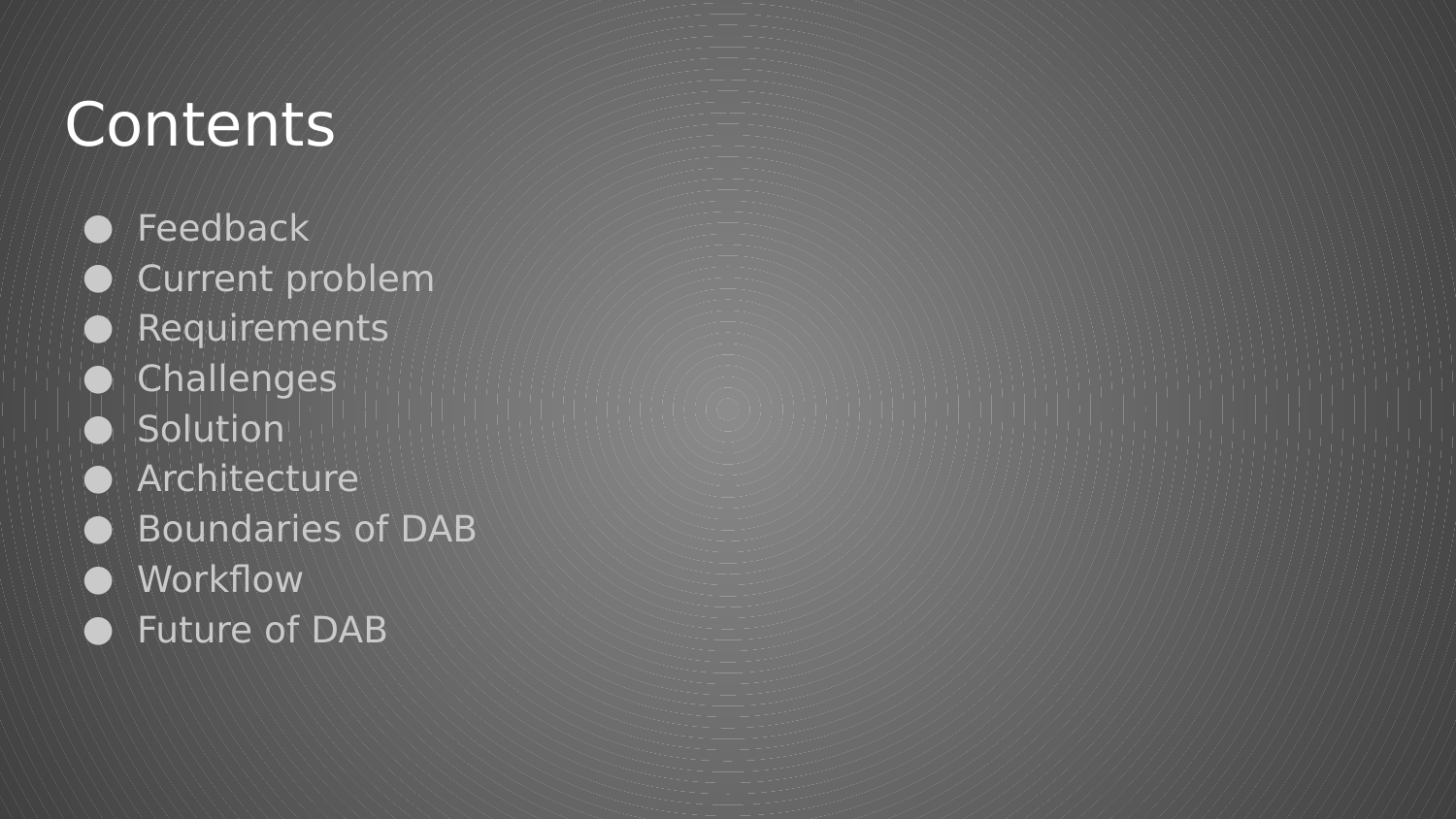

# Contents
Feedback
Current problem
Requirements
Challenges
Solution
Architecture
Boundaries of DAB
Workflow
Future of DAB